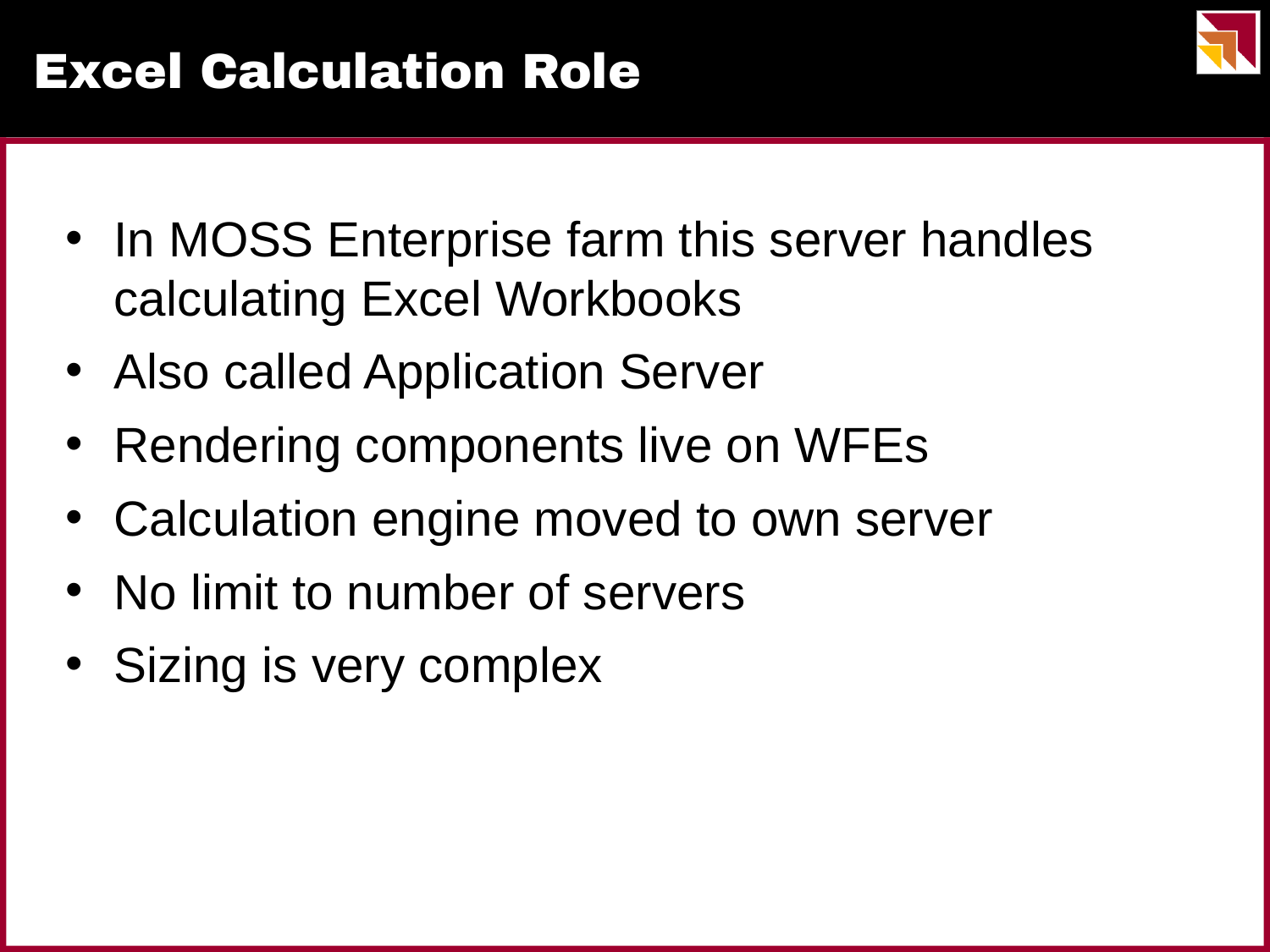

# Excel Calculation Role
In MOSS Enterprise farm this server handles calculating Excel Workbooks
Also called Application Server
Rendering components live on WFEs
Calculation engine moved to own server
No limit to number of servers
Sizing is very complex